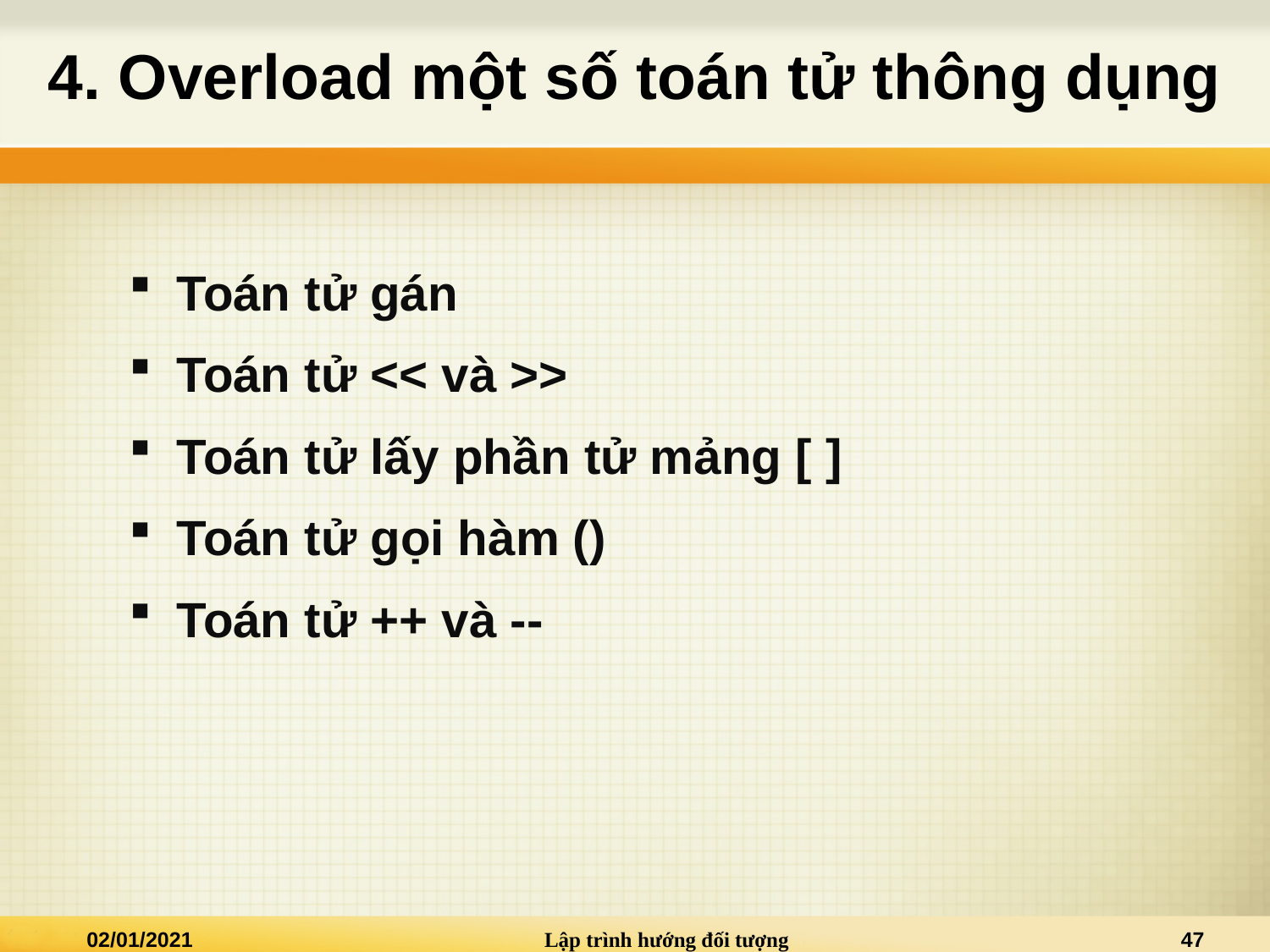

# 4. Overload một số toán tử thông dụng
Toán tử gán
Toán tử << và >>
Toán tử lấy phần tử mảng [ ]
Toán tử gọi hàm ()
Toán tử ++ và --
02/01/2021
Lập trình hướng đối tượng
47